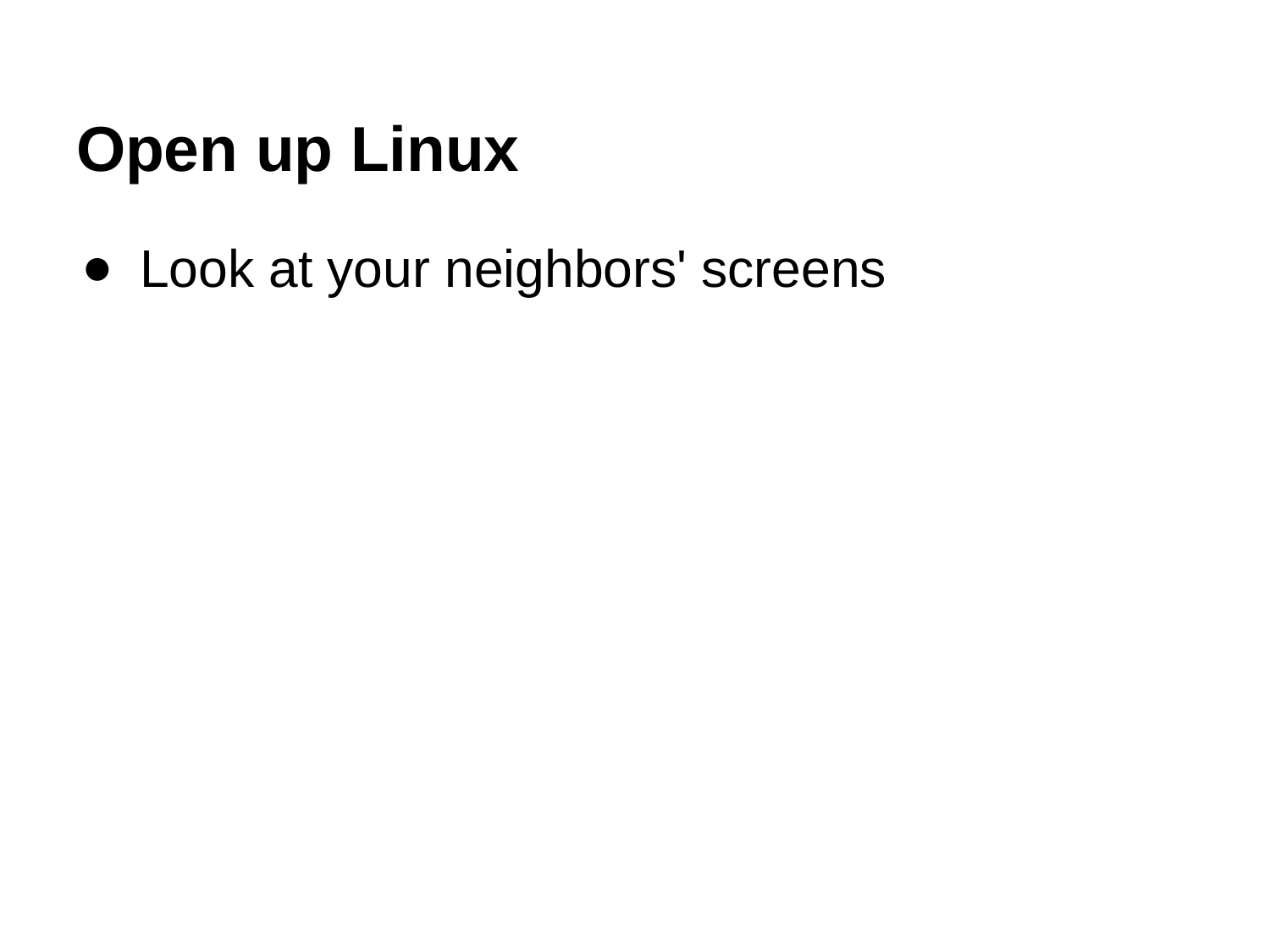

# Open up Linux
Look at your neighbors' screens